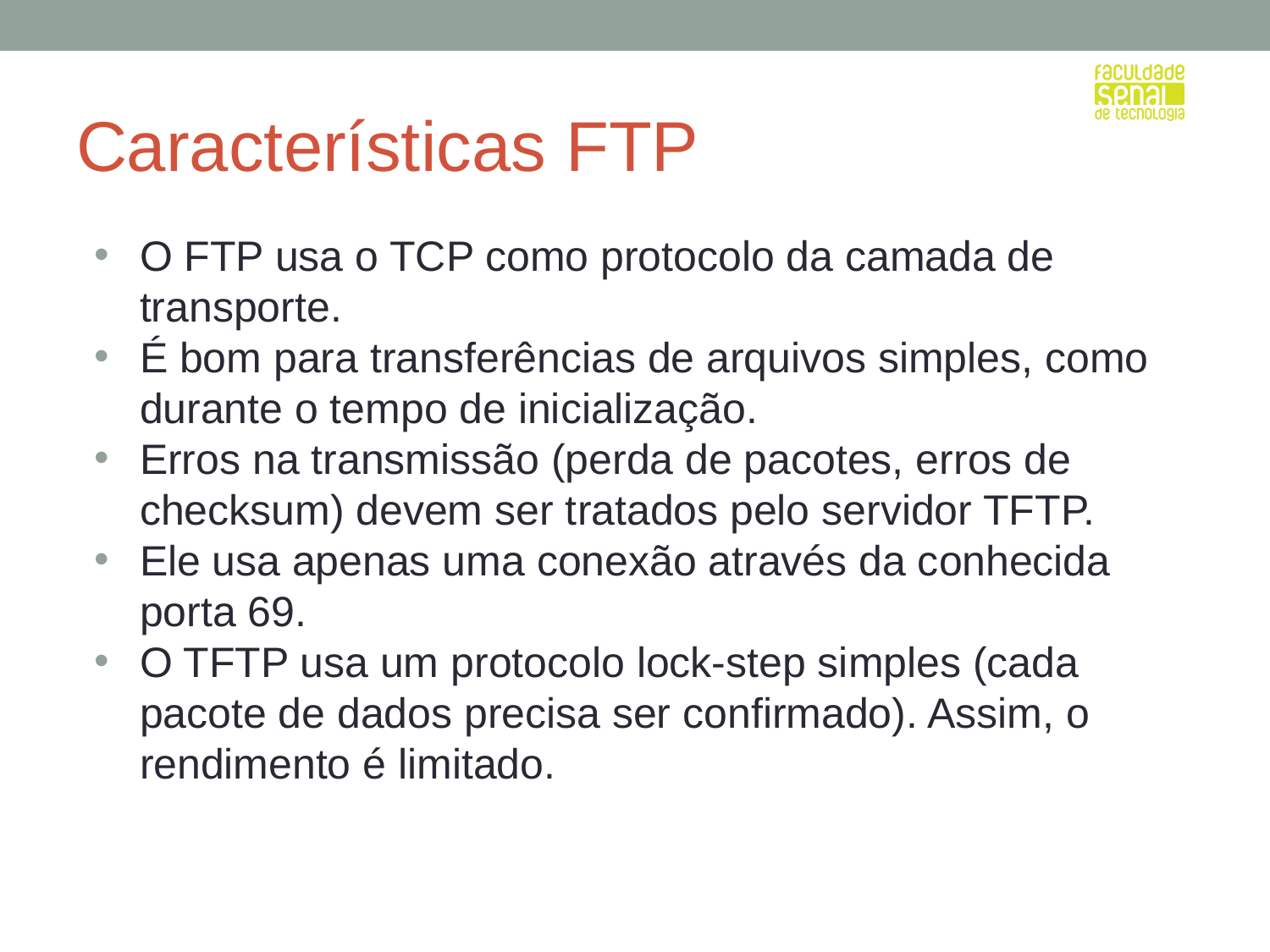

# Características FTP
O FTP usa o TCP como protocolo da camada de transporte.
É bom para transferências de arquivos simples, como durante o tempo de inicialização.
Erros na transmissão (perda de pacotes, erros de checksum) devem ser tratados pelo servidor TFTP.
Ele usa apenas uma conexão através da conhecida porta 69.
O TFTP usa um protocolo lock-step simples (cada pacote de dados precisa ser confirmado). Assim, o rendimento é limitado.